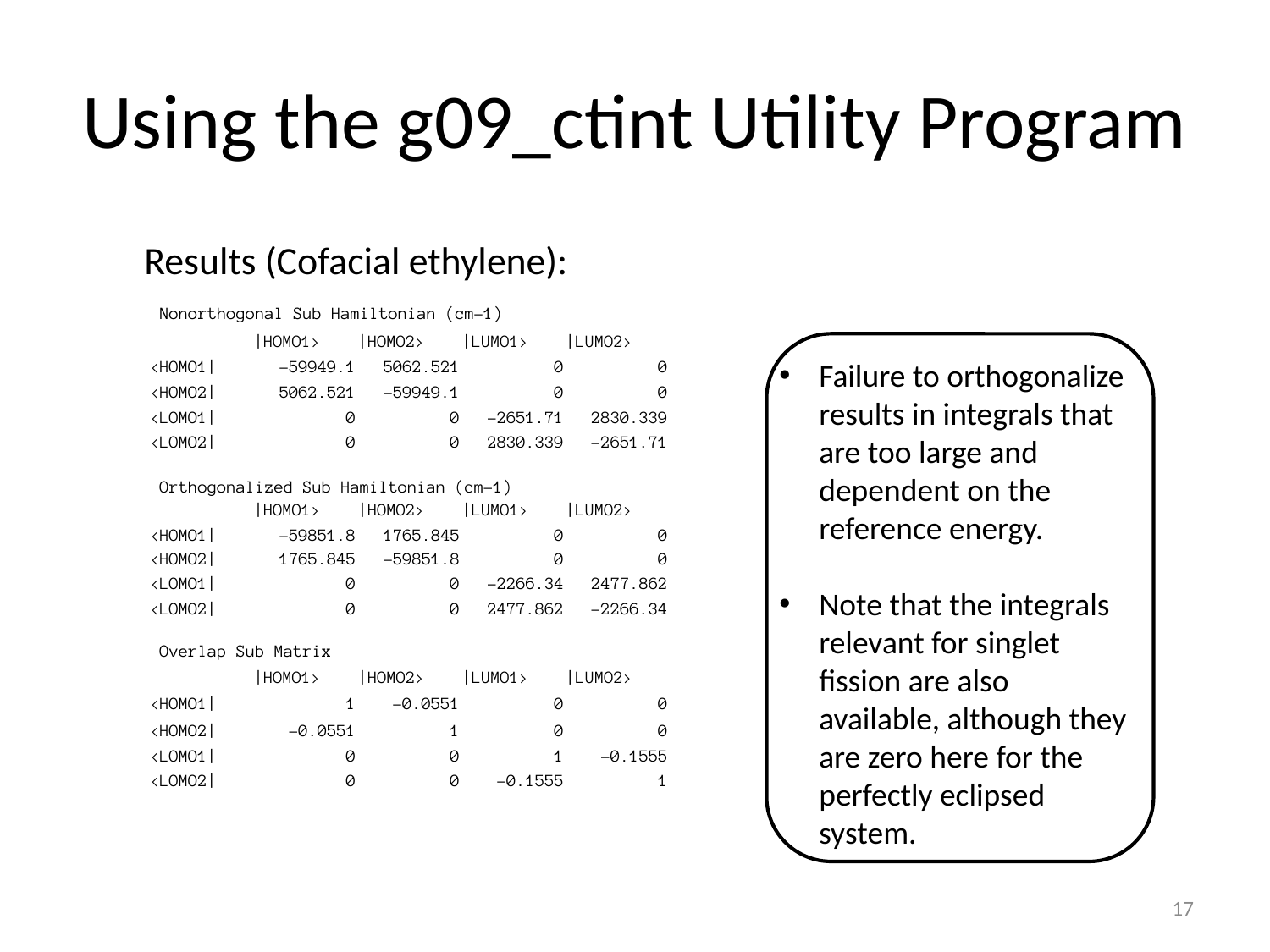

# Using the g09_ctint Utility Program
Results (Cofacial ethylene):
| Nonorthogonal Sub Hamiltonian (cm-1) |  |  |  |  |
| --- | --- | --- | --- | --- |
|  | |HOMO1> | |HOMO2> | |LUMO1> | |LUMO2> |
| <HOMO1| | -59949.1 | 5062.521 | 0 | 0 |
| <HOMO2| | 5062.521 | -59949.1 | 0 | 0 |
| <LOMO1| | 0 | 0 | -2651.71 | 2830.339 |
| <LOMO2| | 0 | 0 | 2830.339 | -2651.71 |
| Orthogonalized Sub Hamiltonian (cm-1) |  |  |  |  |
|  | |HOMO1> | |HOMO2> | |LUMO1> | |LUMO2> |
| <HOMO1| | -59851.8 | 1765.845 | 0 | 0 |
| <HOMO2| | 1765.845 | -59851.8 | 0 | 0 |
| <LOMO1| | 0 | 0 | -2266.34 | 2477.862 |
| <LOMO2| | 0 | 0 | 2477.862 | -2266.34 |
| Overlap Sub Matrix |  |  |  |  |
|  | |HOMO1> | |HOMO2> | |LUMO1> | |LUMO2> |
| <HOMO1| | 1 | -0.0551 | 0 | 0 |
| <HOMO2| | -0.0551 | 1 | 0 | 0 |
| <LOMO1| | 0 | 0 | 1 | -0.1555 |
| <LOMO2| | 0 | 0 | -0.1555 | 1 |

Failure to orthogonalize results in integrals that are too large and dependent on the reference energy.

Note that the integrals relevant for singlet fission are also available, although they are zero here for the perfectly eclipsed system.
17